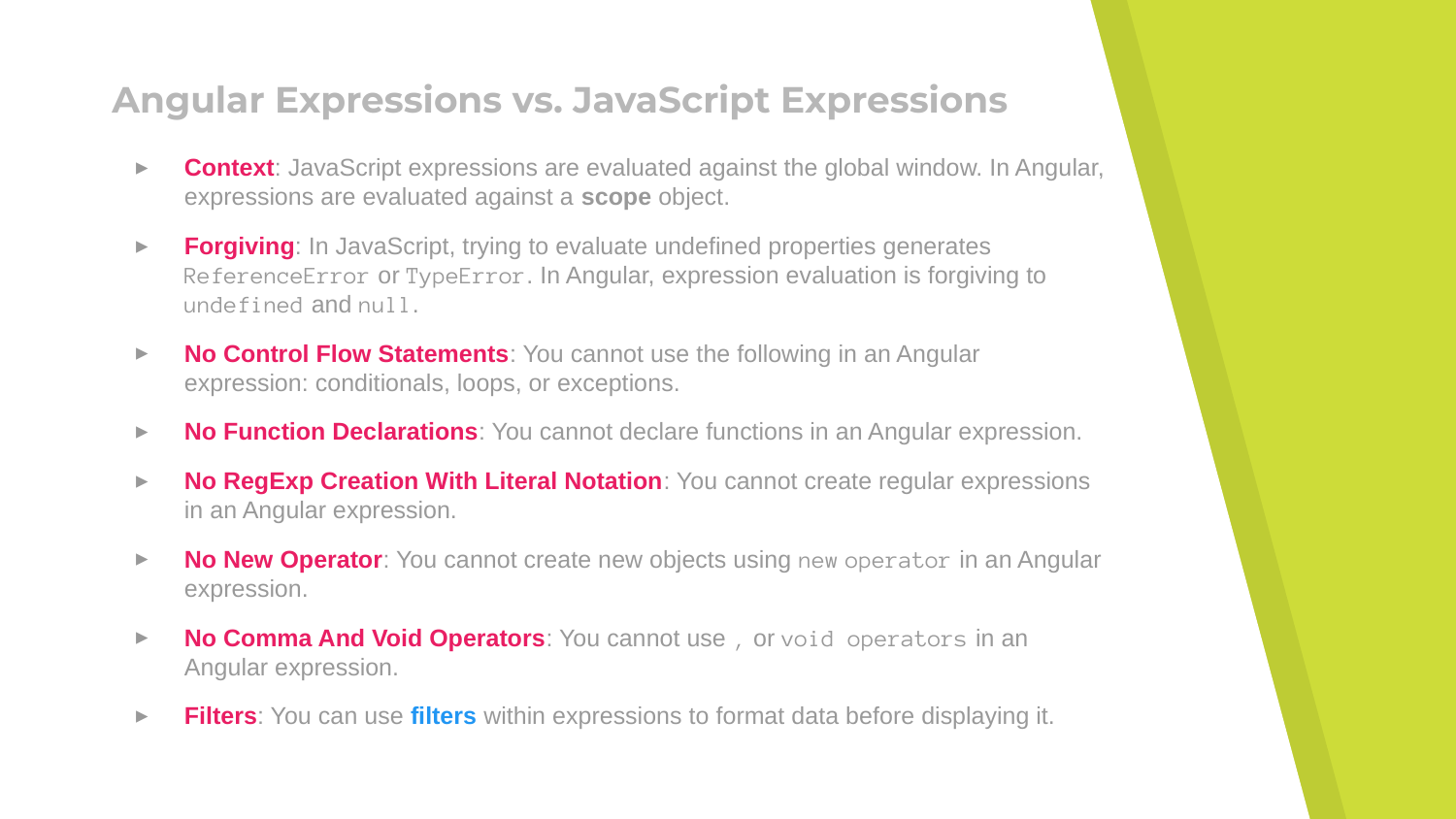

# Angular Expressions vs. JavaScript Expressions
Context: JavaScript expressions are evaluated against the global window. In Angular, expressions are evaluated against a scope object.
Forgiving: In JavaScript, trying to evaluate undefined properties generates ReferenceError or TypeError. In Angular, expression evaluation is forgiving to undefined and null.
No Control Flow Statements: You cannot use the following in an Angular expression: conditionals, loops, or exceptions.
No Function Declarations: You cannot declare functions in an Angular expression.
No RegExp Creation With Literal Notation: You cannot create regular expressions in an Angular expression.
No New Operator: You cannot create new objects using new operator in an Angular expression.
No Comma And Void Operators: You cannot use , or void operators in an Angular expression.
Filters: You can use filters within expressions to format data before displaying it.